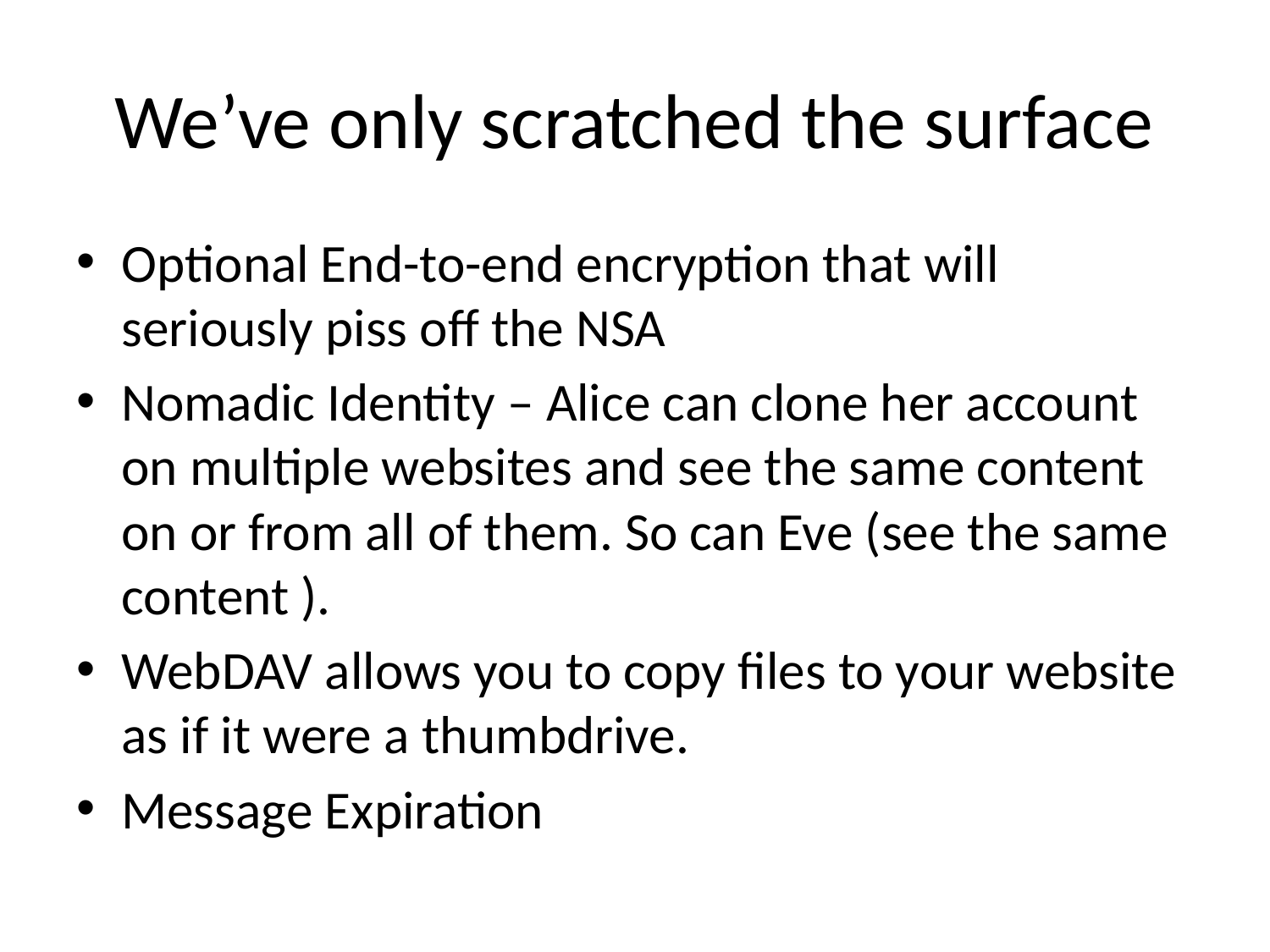

# We’ve only scratched the surface
Optional End-to-end encryption that will seriously piss off the NSA
Nomadic Identity – Alice can clone her account on multiple websites and see the same content on or from all of them. So can Eve (see the same content ).
WebDAV allows you to copy files to your website as if it were a thumbdrive.
Message Expiration